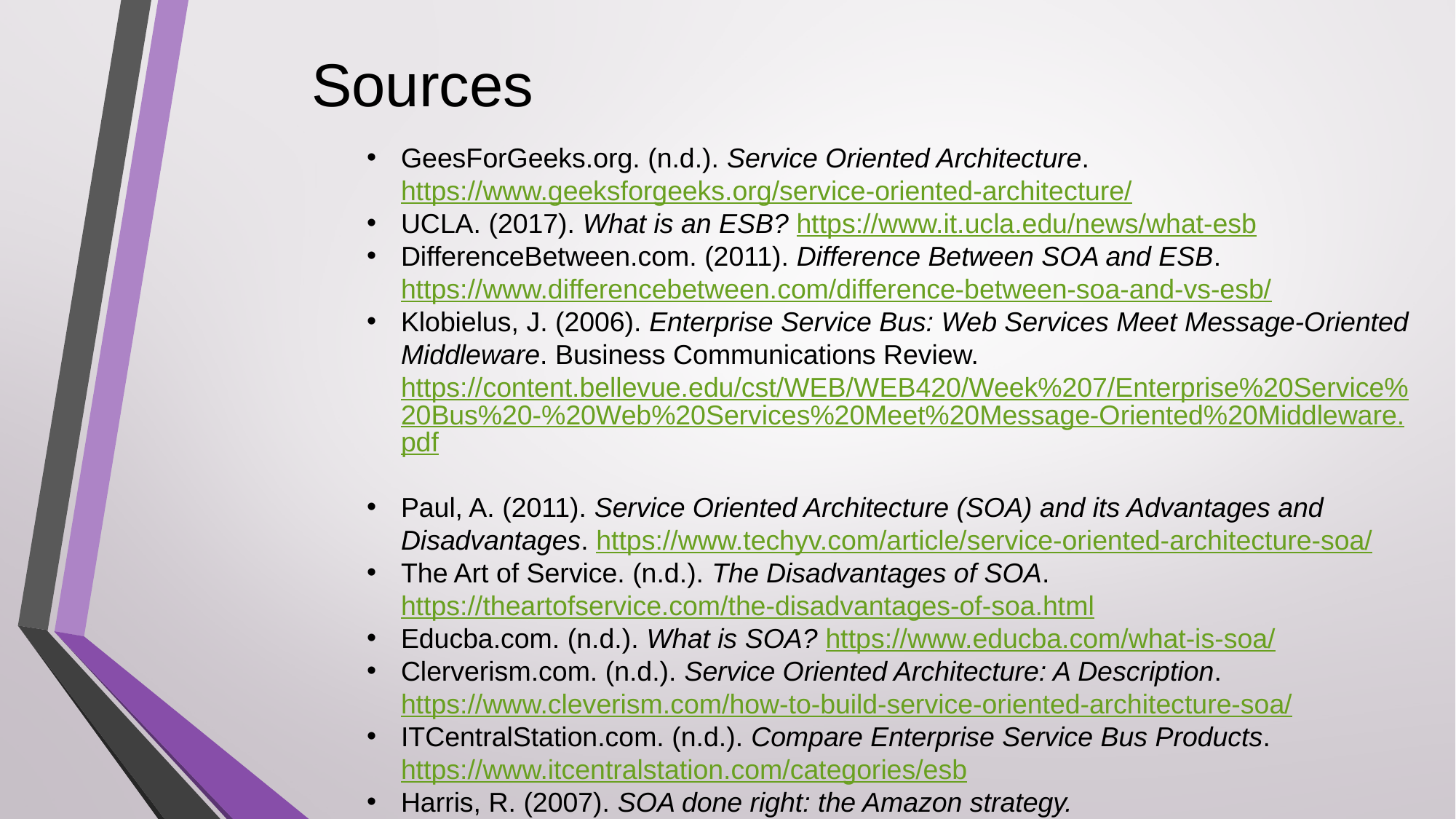

# Sources
GeesForGeeks.org. (n.d.). Service Oriented Architecture. https://www.geeksforgeeks.org/service-oriented-architecture/
UCLA. (2017). What is an ESB? https://www.it.ucla.edu/news/what-esb
DifferenceBetween.com. (2011). Difference Between SOA and ESB. https://www.differencebetween.com/difference-between-soa-and-vs-esb/
Klobielus, J. (2006). Enterprise Service Bus: Web Services Meet Message-Oriented Middleware. Business Communications Review. https://content.bellevue.edu/cst/WEB/WEB420/Week%207/Enterprise%20Service%20Bus%20-%20Web%20Services%20Meet%20Message-Oriented%20Middleware.pdf
Paul, A. (2011). Service Oriented Architecture (SOA) and its Advantages and Disadvantages. https://www.techyv.com/article/service-oriented-architecture-soa/
The Art of Service. (n.d.). The Disadvantages of SOA. https://theartofservice.com/the-disadvantages-of-soa.html
Educba.com. (n.d.). What is SOA? https://www.educba.com/what-is-soa/
Clerverism.com. (n.d.). Service Oriented Architecture: A Description. https://www.cleverism.com/how-to-build-service-oriented-architecture-soa/
ITCentralStation.com. (n.d.). Compare Enterprise Service Bus Products. https://www.itcentralstation.com/categories/esb
Harris, R. (2007). SOA done right: the Amazon strategy.  https://www.zdnet.com/article/soa-done-right-the-amazon-strategy/